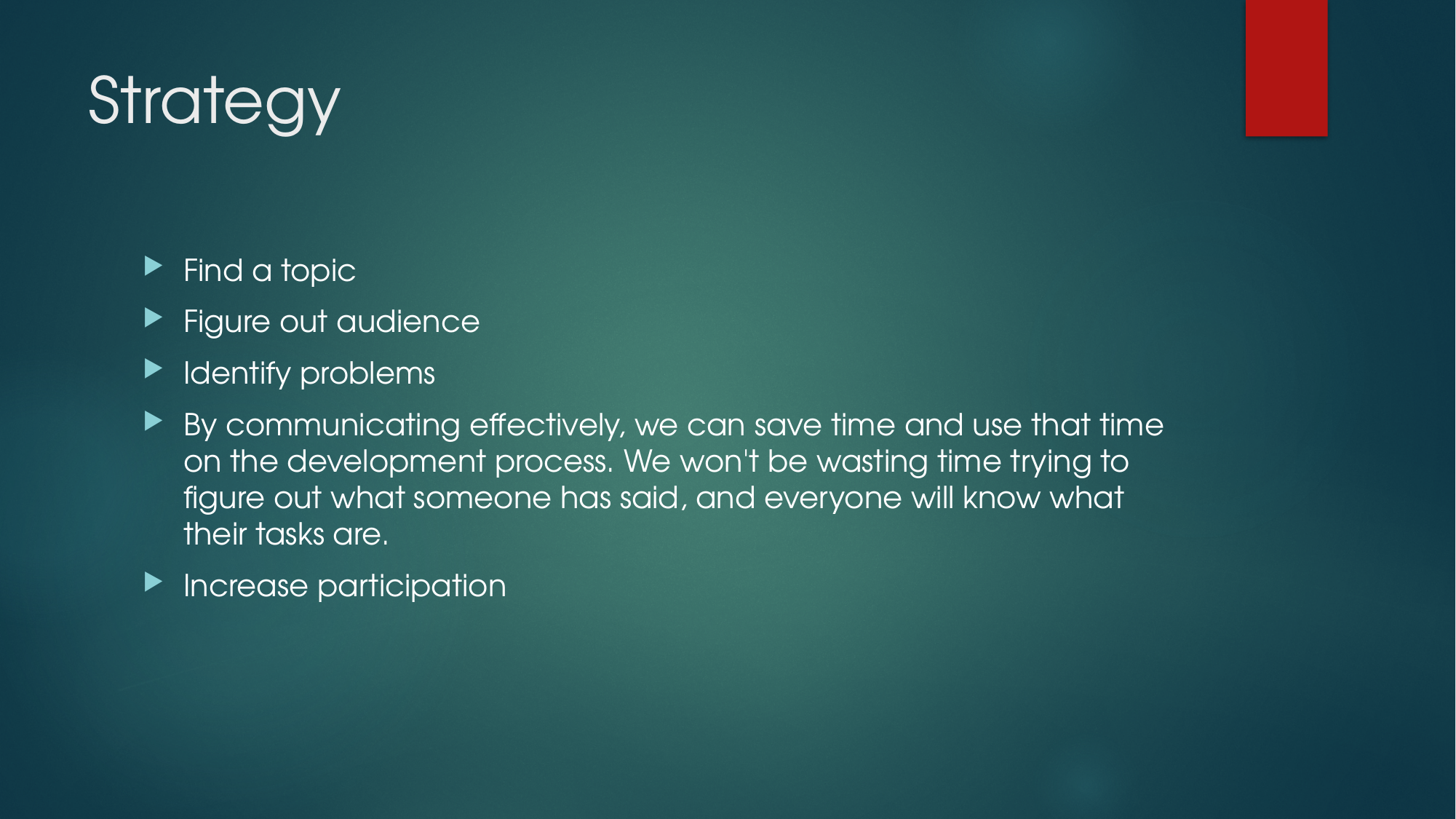

# Strategy
Find a topic
Figure out audience
Identify problems
By communicating effectively, we can save time and use that time on the development process. We won't be wasting time trying to figure out what someone has said, and everyone will know what their tasks are.
Increase participation